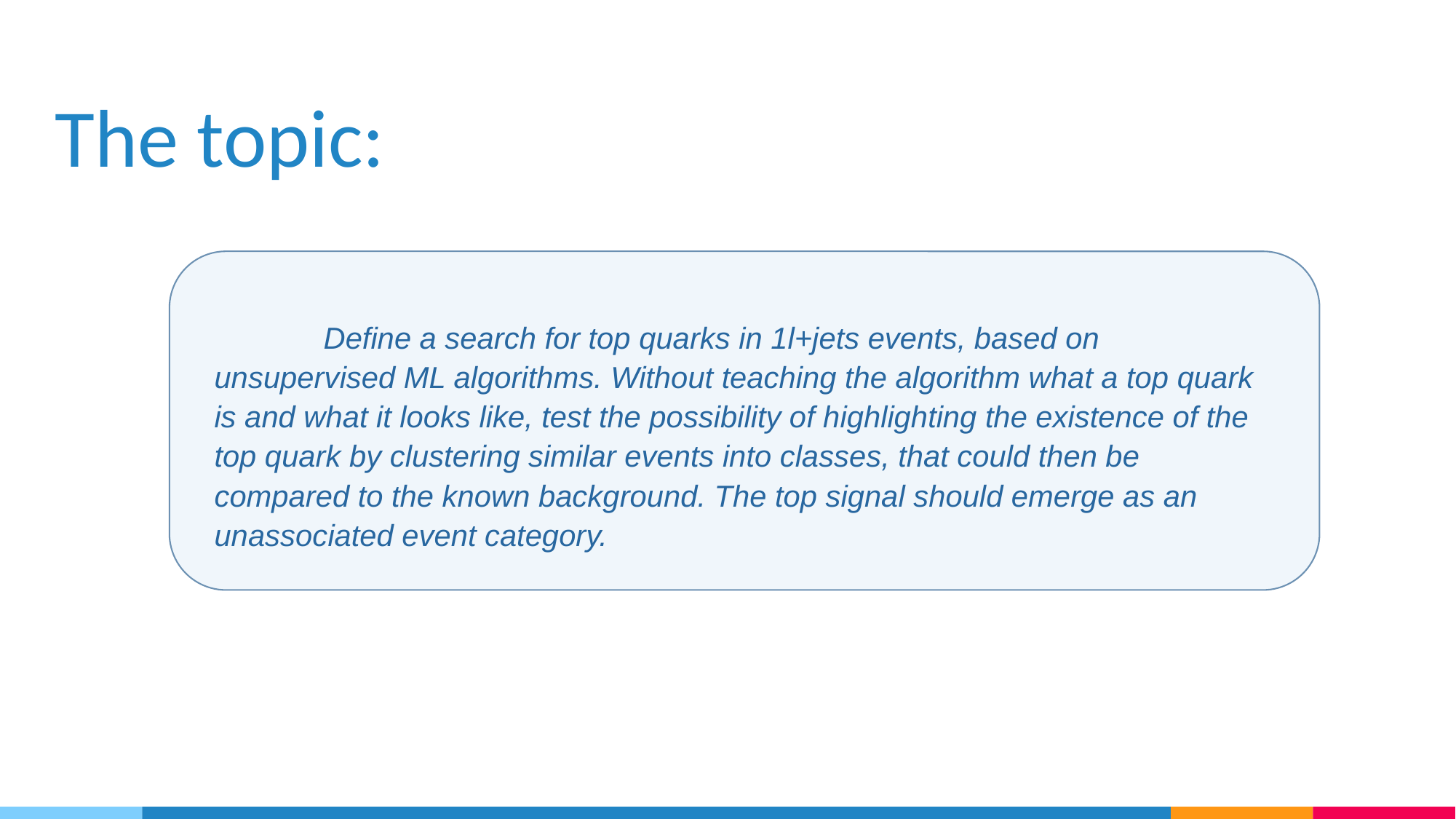

The topic:

	Define a search for top quarks in 1l+jets events, based on unsupervised ML algorithms. Without teaching the algorithm what a top quark is and what it looks like, test the possibility of highlighting the existence of the top quark by clustering similar events into classes, that could then be compared to the known background. The top signal should emerge as an unassociated event category.